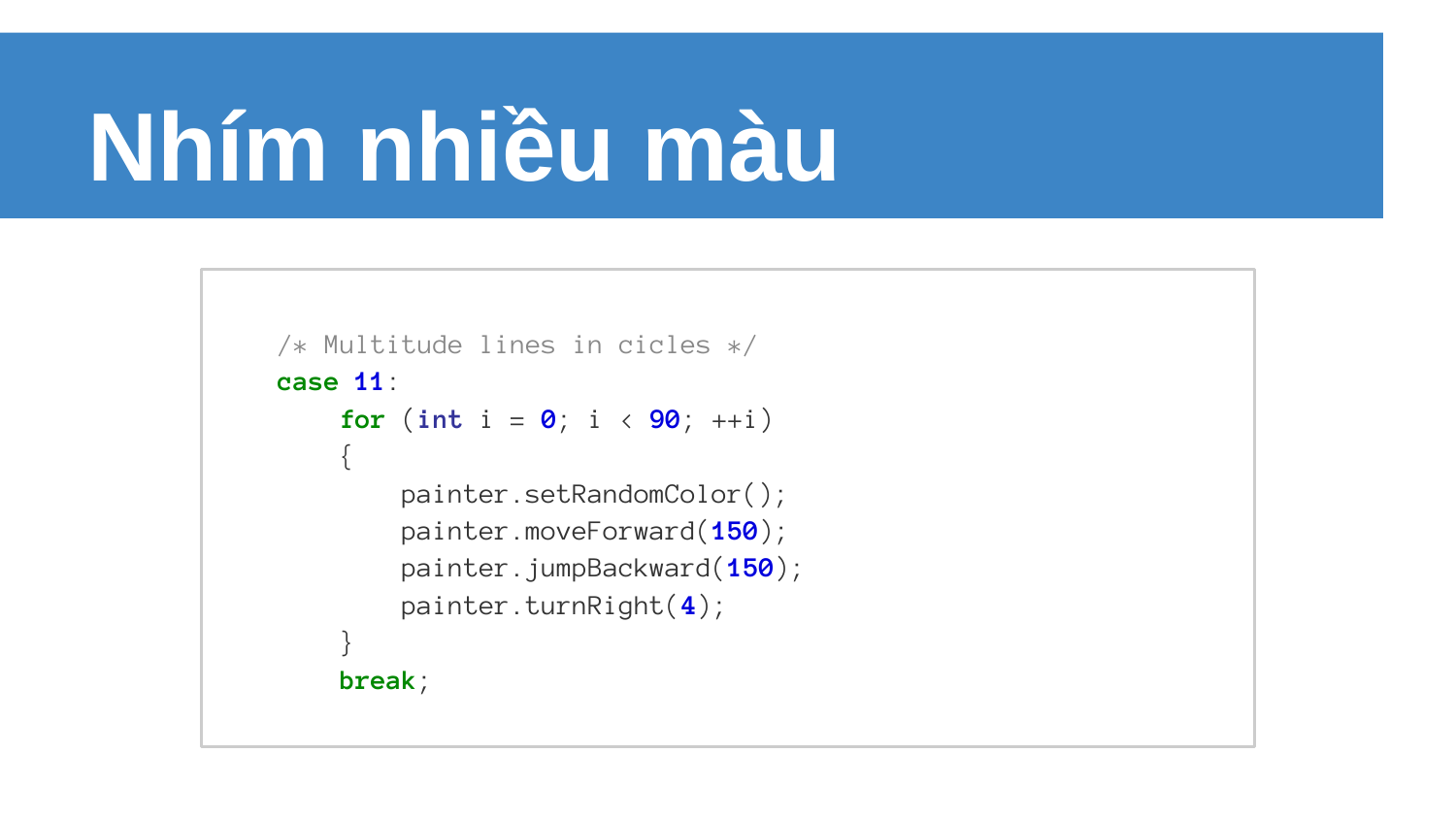

# Nhím nhiều màu

    /* Multitude lines in cicles */
    case 11:
        for (int i = 0; i < 90; ++i)
        {
            painter.setRandomColor();
            painter.moveForward(150);
            painter.jumpBackward(150);
            painter.turnRight(4);
        }
        break;